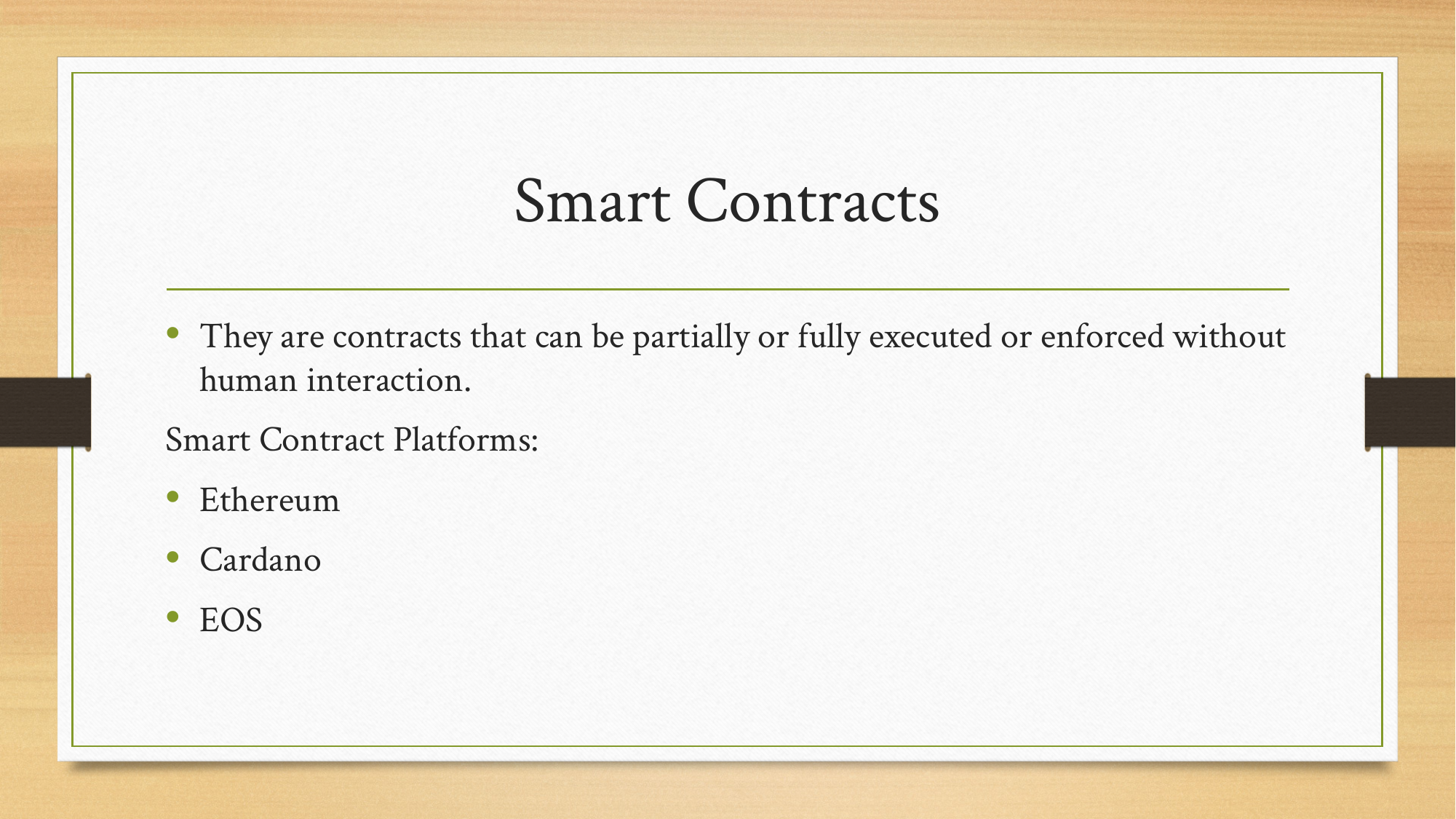

# Smart Contracts
They are contracts that can be partially or fully executed or enforced without human interaction.
Smart Contract Platforms:
Ethereum
Cardano
EOS